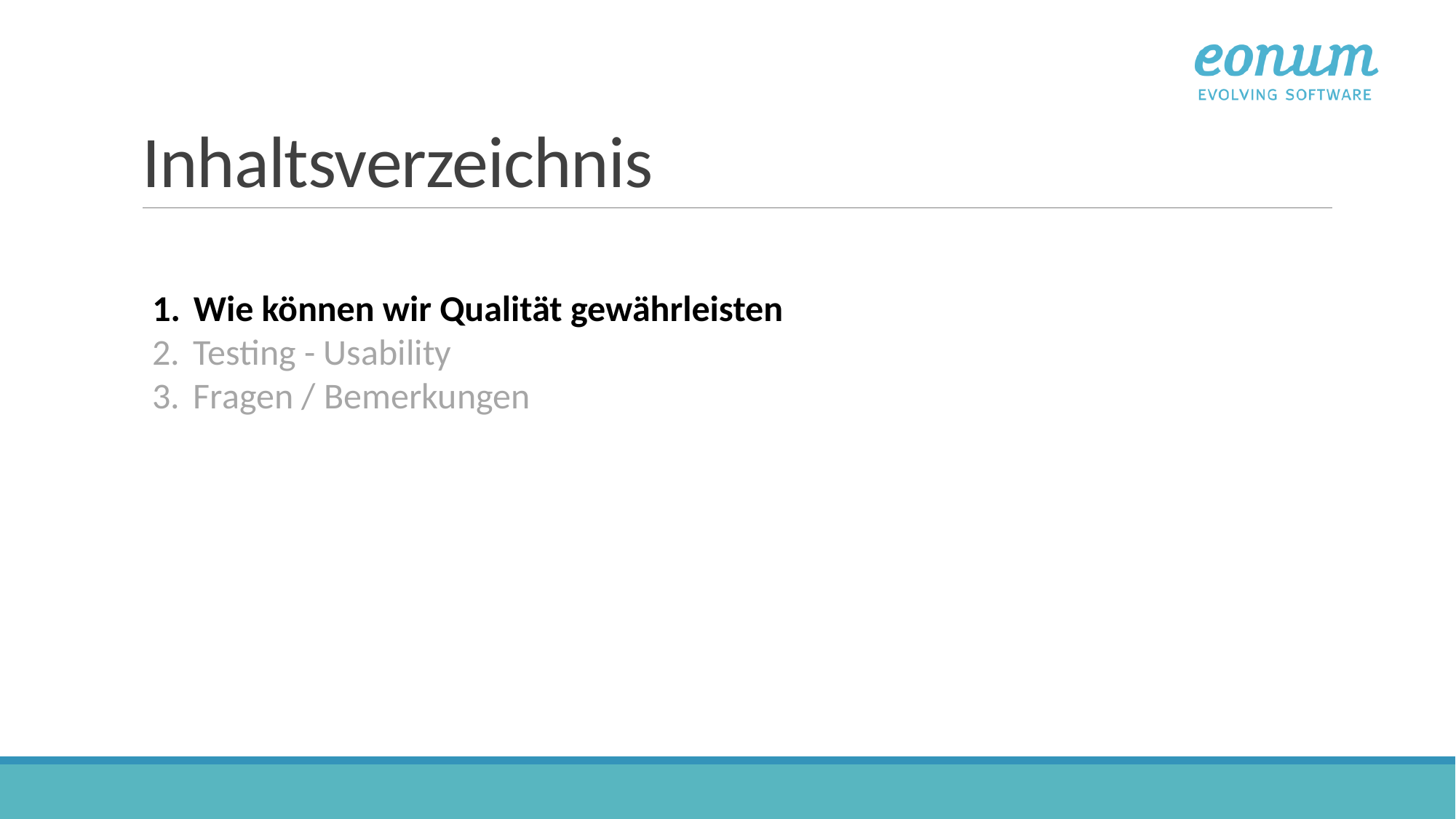

# Inhaltsverzeichnis

Wie können wir Qualität gewährleisten
Testing - Usability
Fragen / Bemerkungen